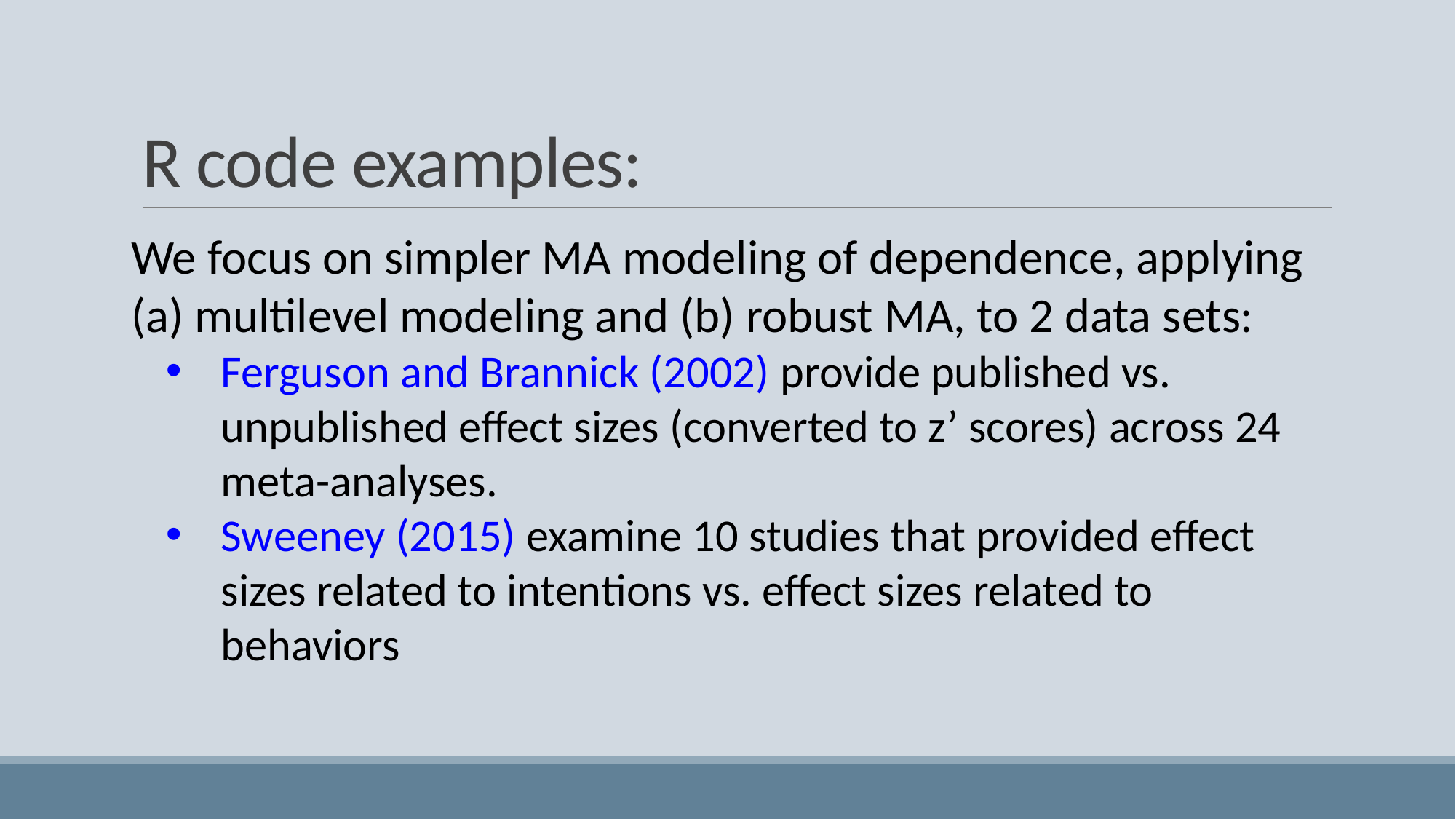

# R code examples:
We focus on simpler MA modeling of dependence, applying
(a) multilevel modeling and (b) robust MA, to 2 data sets:
Ferguson and Brannick (2002) provide published vs. unpublished effect sizes (converted to z’ scores) across 24 meta-analyses.
Sweeney (2015) examine 10 studies that provided effect sizes related to intentions vs. effect sizes related to behaviors